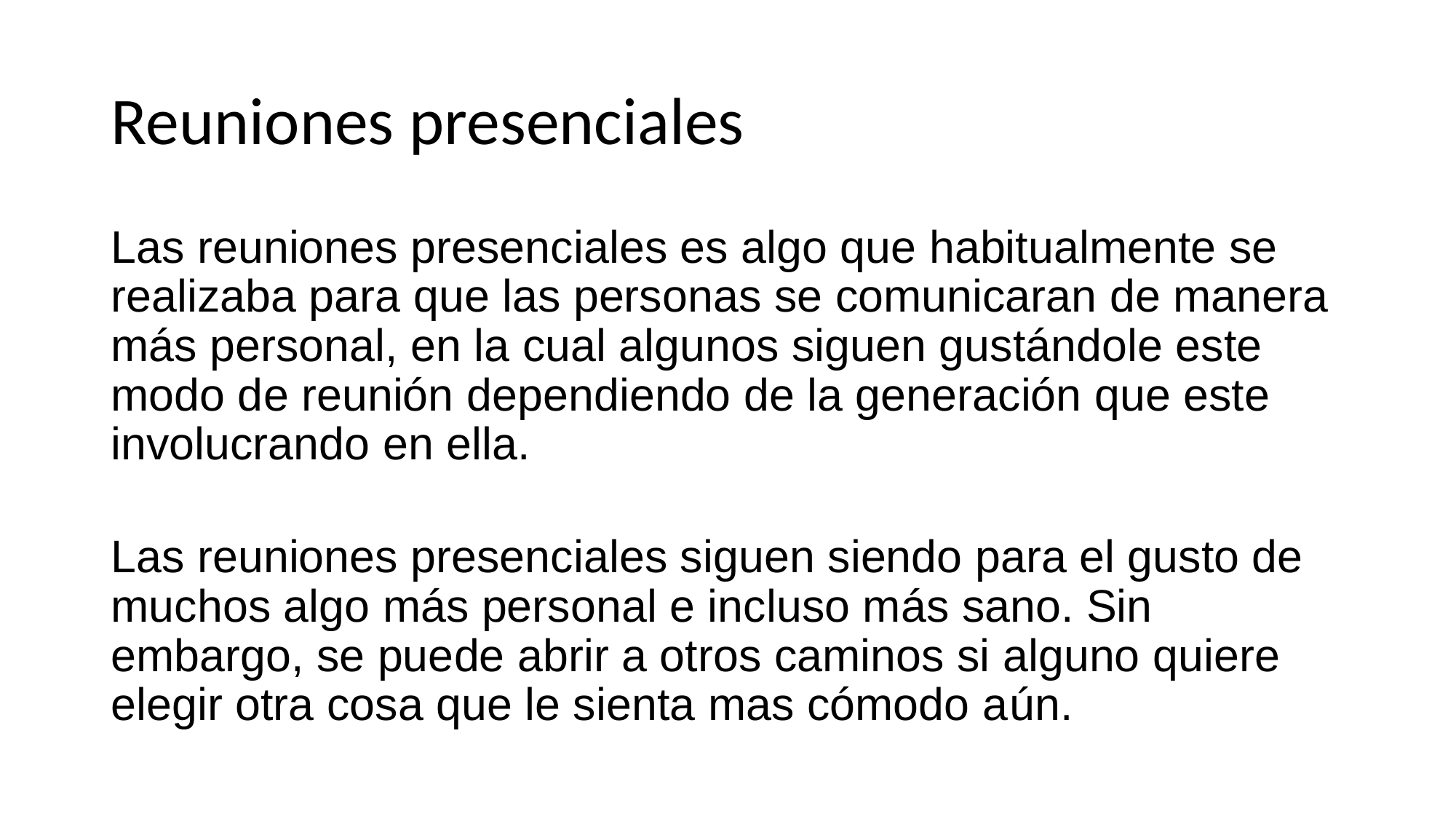

# Reuniones presenciales
Las reuniones presenciales es algo que habitualmente se realizaba para que las personas se comunicaran de manera más personal, en la cual algunos siguen gustándole este modo de reunión dependiendo de la generación que este involucrando en ella.
Las reuniones presenciales siguen siendo para el gusto de muchos algo más personal e incluso más sano. Sin embargo, se puede abrir a otros caminos si alguno quiere elegir otra cosa que le sienta mas cómodo aún.